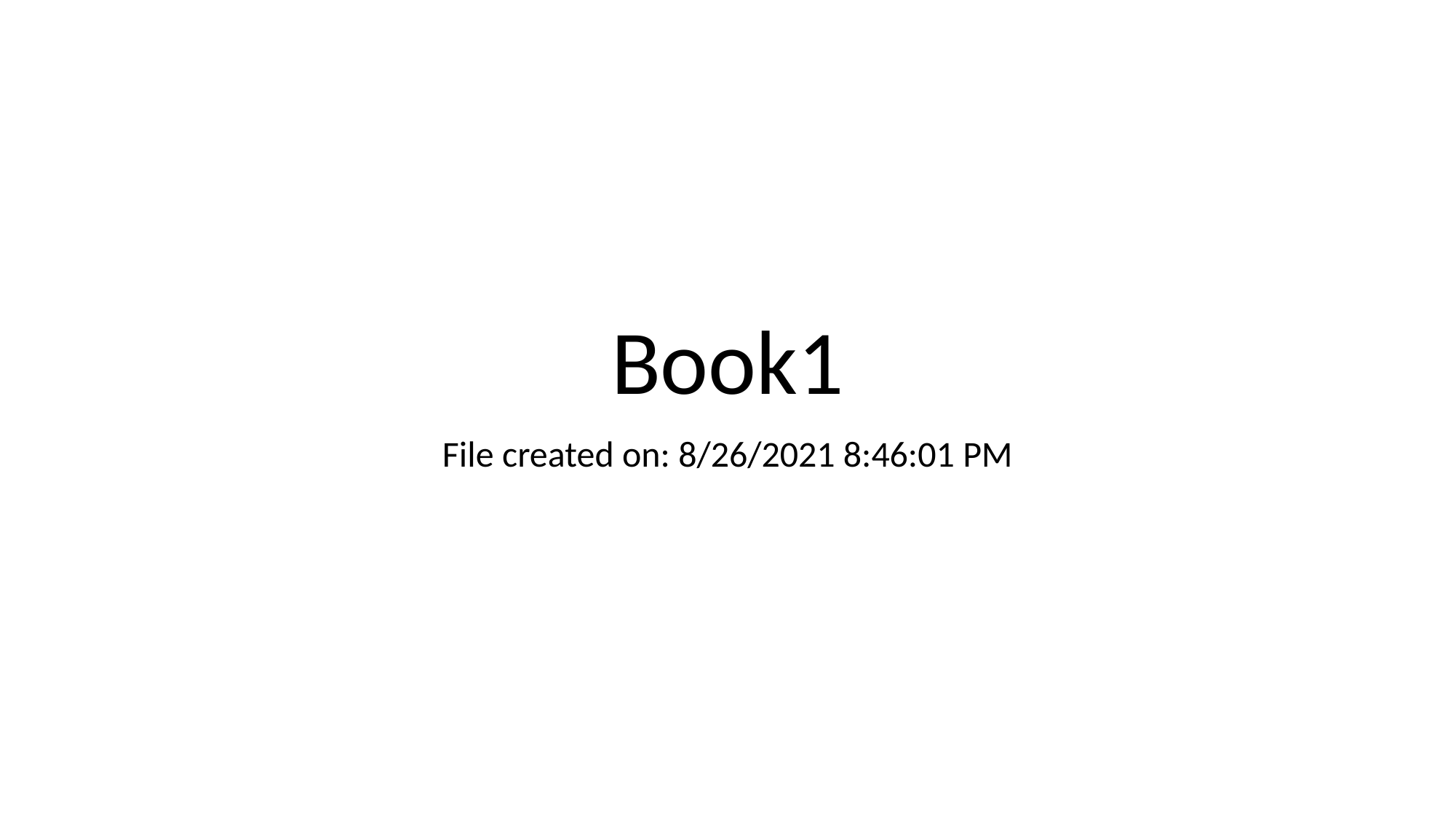

# Book1
File created on: 8/26/2021 8:46:01 PM